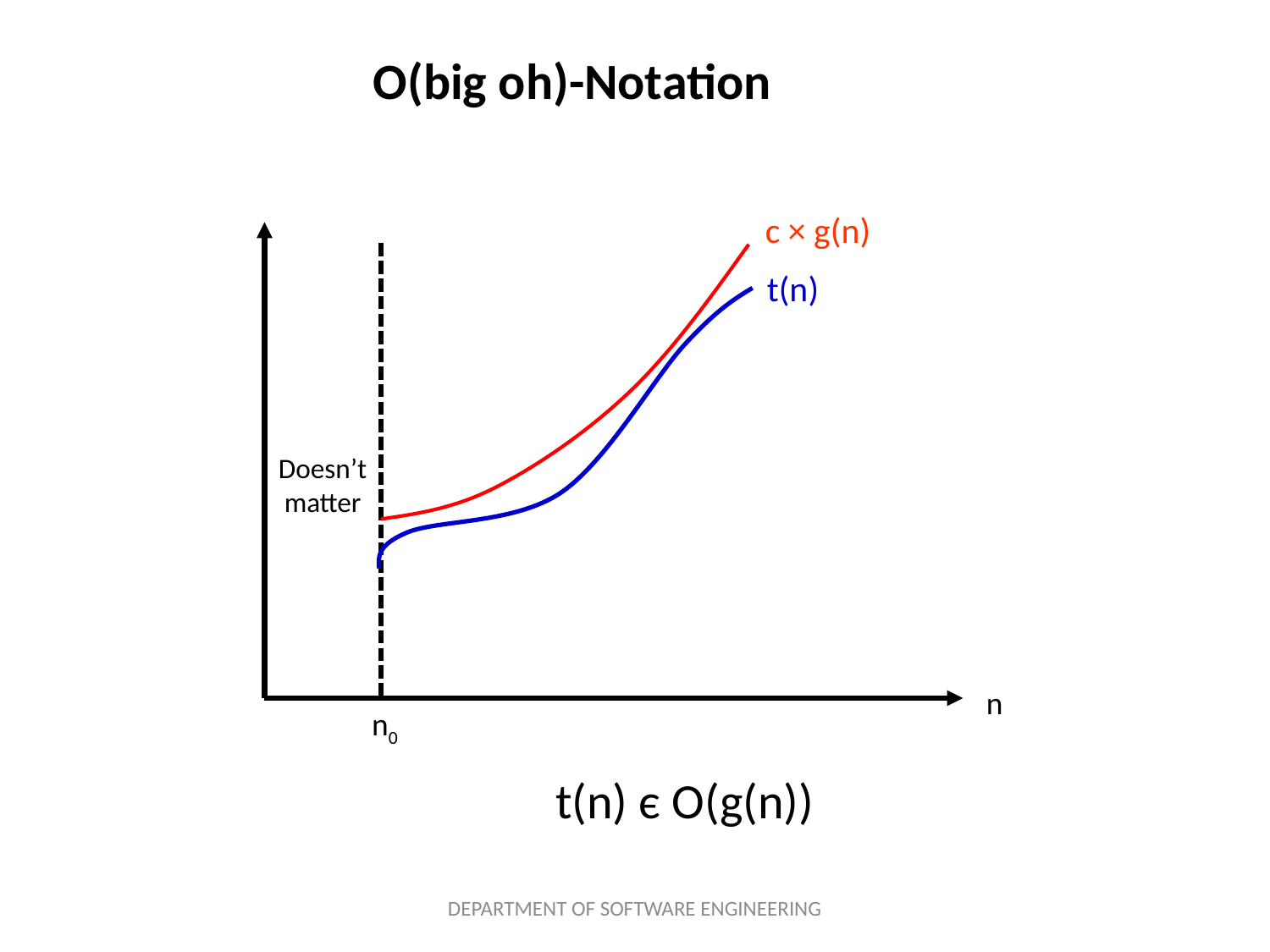

# O(big oh)-Notation

c × g(n)

t(n)

Doesn’t
matter
n
n0
t(n) є O(g(n))
DEPARTMENT OF SOFTWARE ENGINEERING